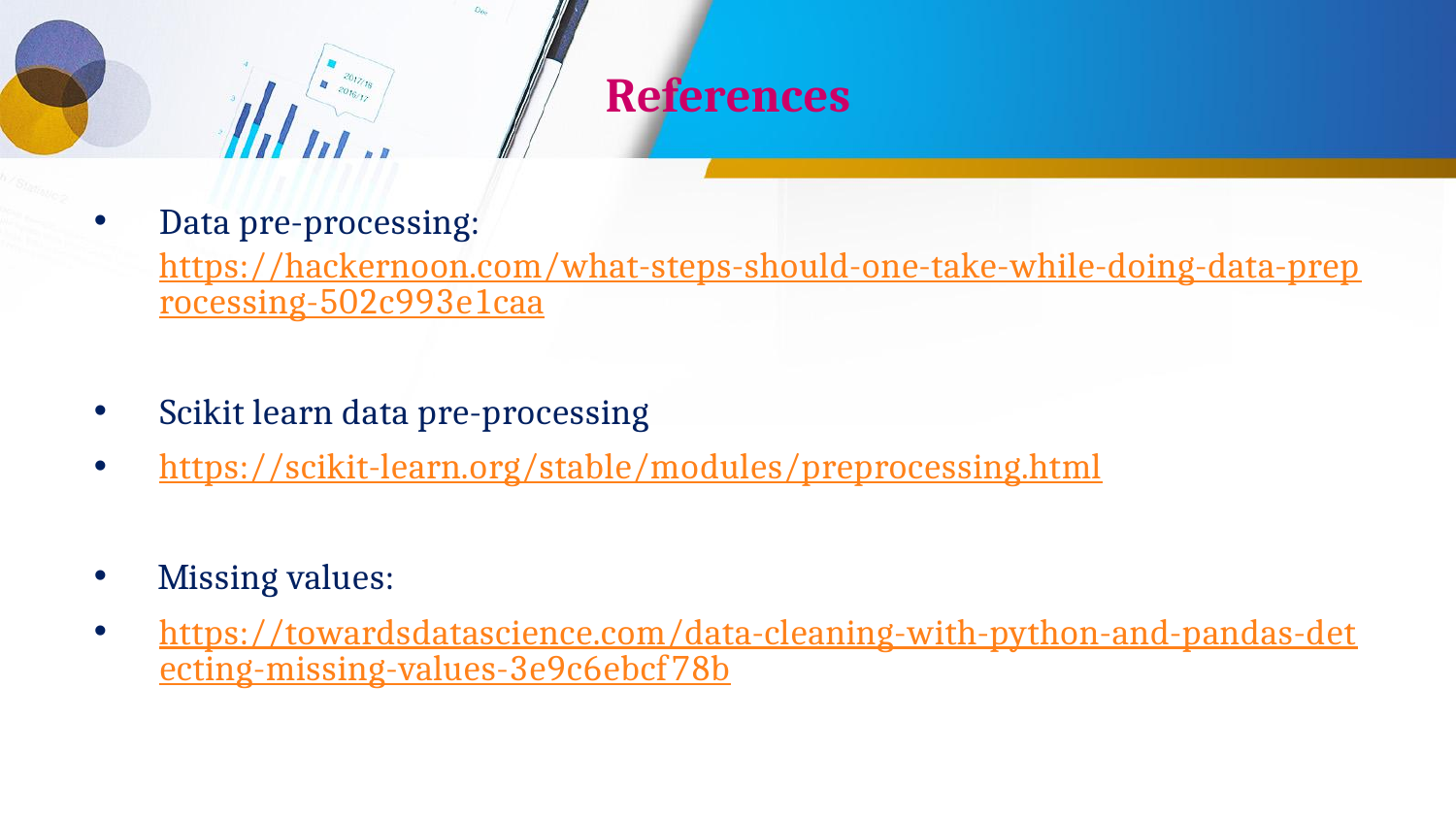

# References
Data pre-processing: https://hackernoon.com/what-steps-should-one-take-while-doing-data-preprocessing-502c993e1caa

Scikit learn data pre-processing
https://scikit-learn.org/stable/modules/preprocessing.html

Missing values:
https://towardsdatascience.com/data-cleaning-with-python-and-pandas-detecting-missing-values-3e9c6ebcf78b